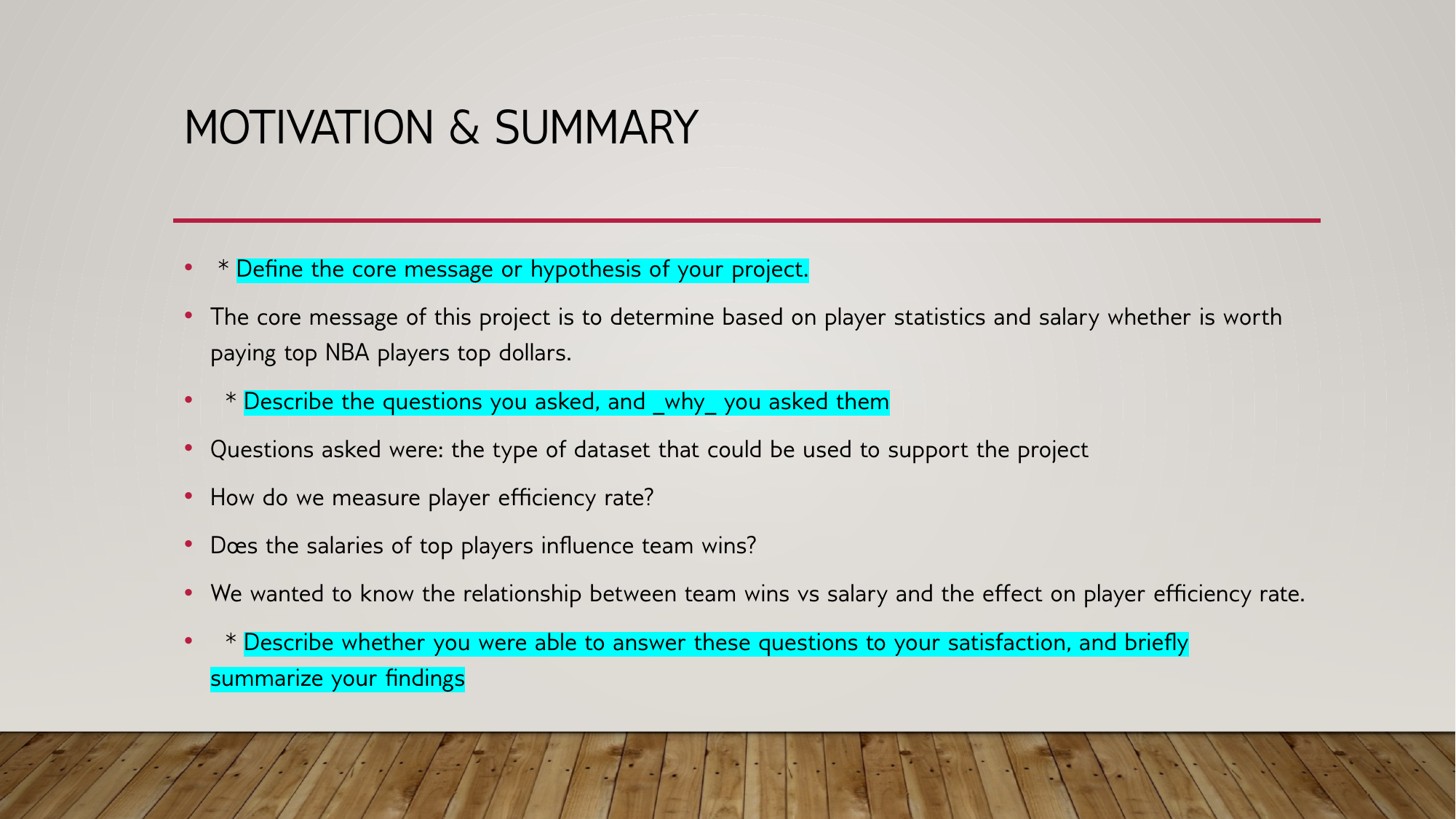

# Motivation & Summary
 * Define the core message or hypothesis of your project.
The core message of this project is to determine based on player statistics and salary whether is worth paying top NBA players top dollars.
  * Describe the questions you asked, and _why_ you asked them
Questions asked were: the type of dataset that could be used to support the project
How do we measure player efficiency rate?
Does the salaries of top players influence team wins?
We wanted to know the relationship between team wins vs salary and the effect on player efficiency rate.
  * Describe whether you were able to answer these questions to your satisfaction, and briefly summarize your findings